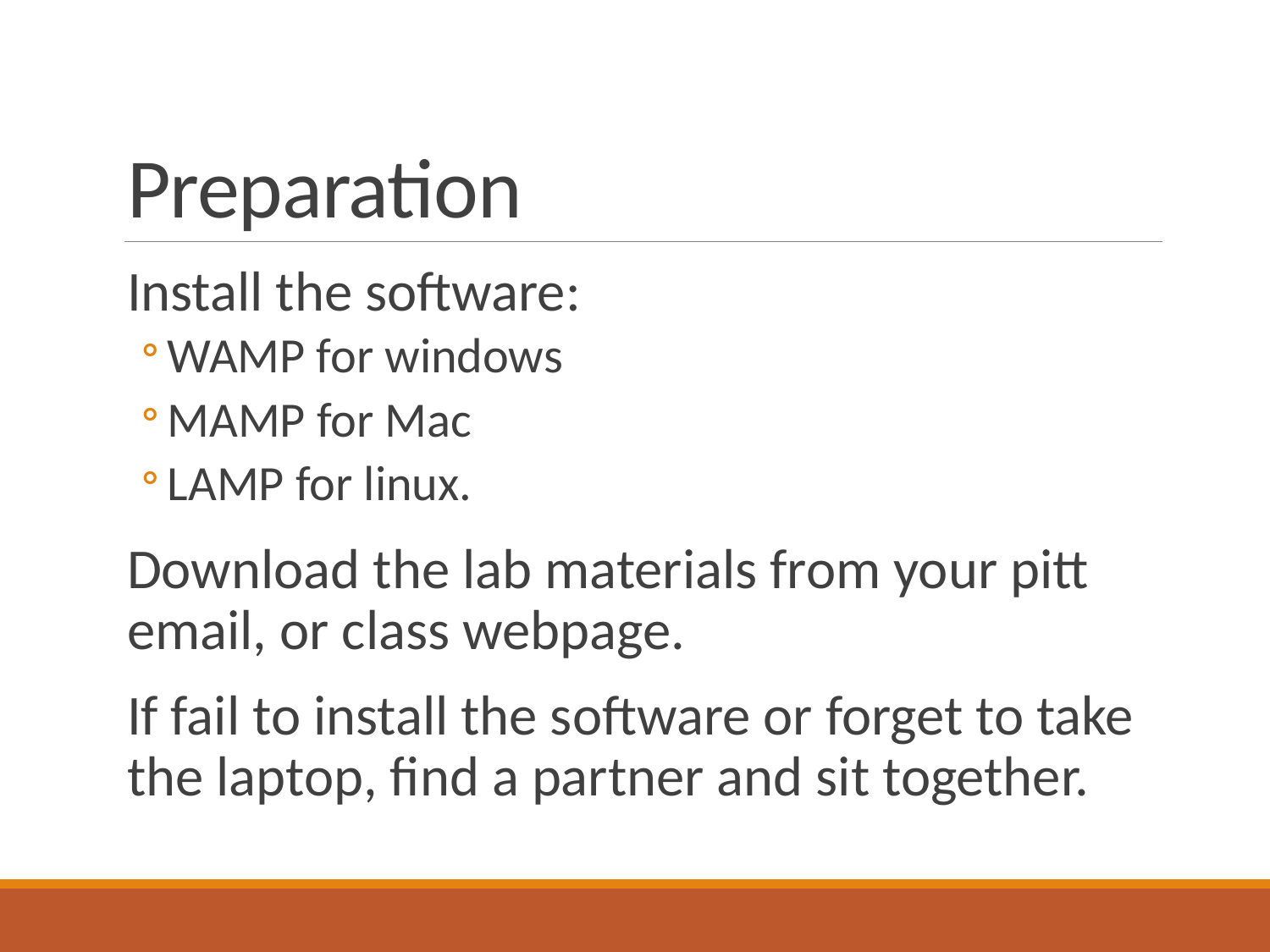

# Preparation
Install the software:
WAMP for windows
MAMP for Mac
LAMP for linux.
Download the lab materials from your pitt email, or class webpage.
If fail to install the software or forget to take the laptop, find a partner and sit together.